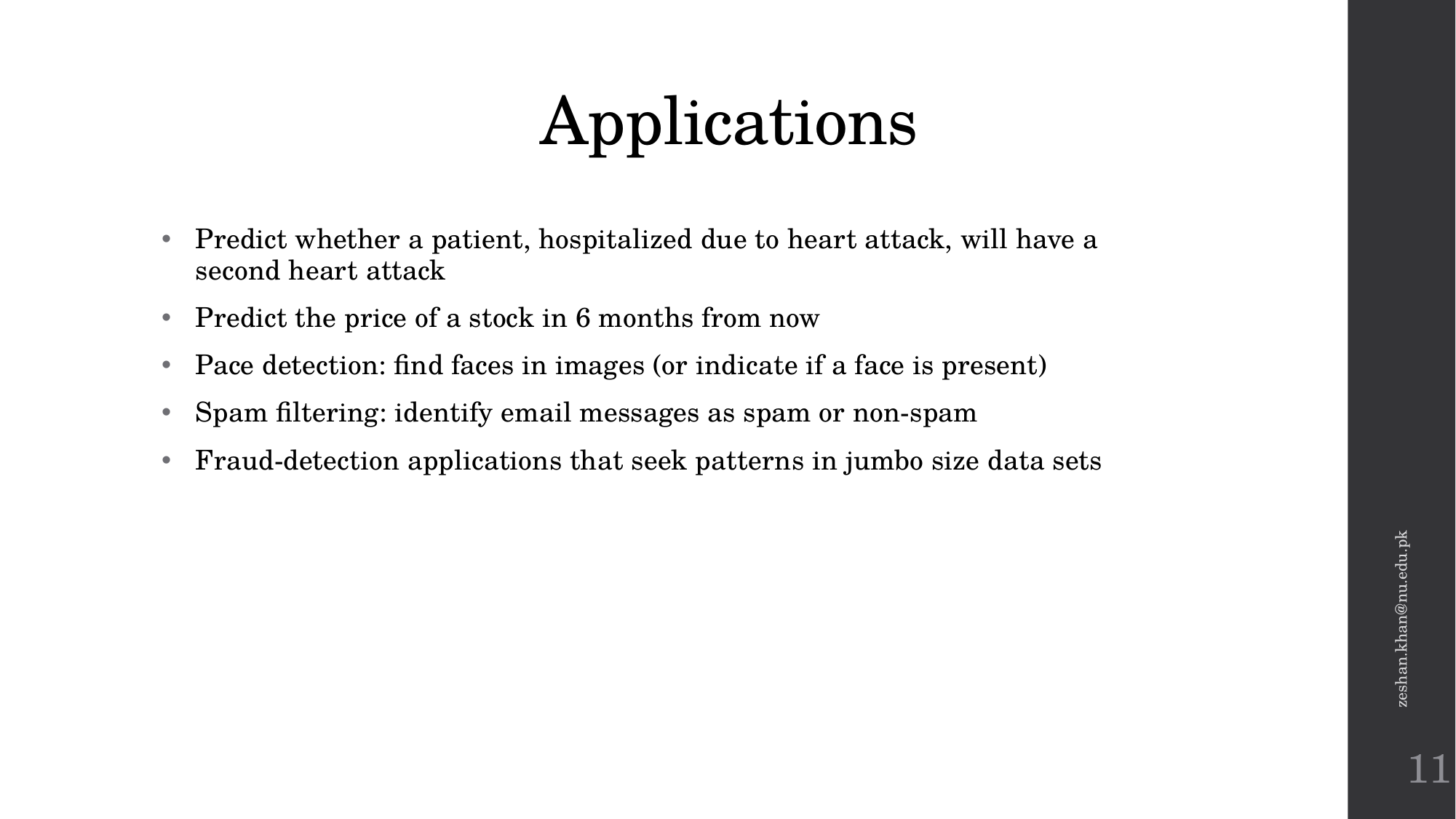

# Applications
Predict whether a patient, hospitalized due to heart attack, will have a second heart attack
Predict the price of a stock in 6 months from now
Pace detection: find faces in images (or indicate if a face is present)
Spam filtering: identify email messages as spam or non-spam
Fraud-detection applications that seek patterns in jumbo size data sets
zeshan.khan@nu.edu.pk
11